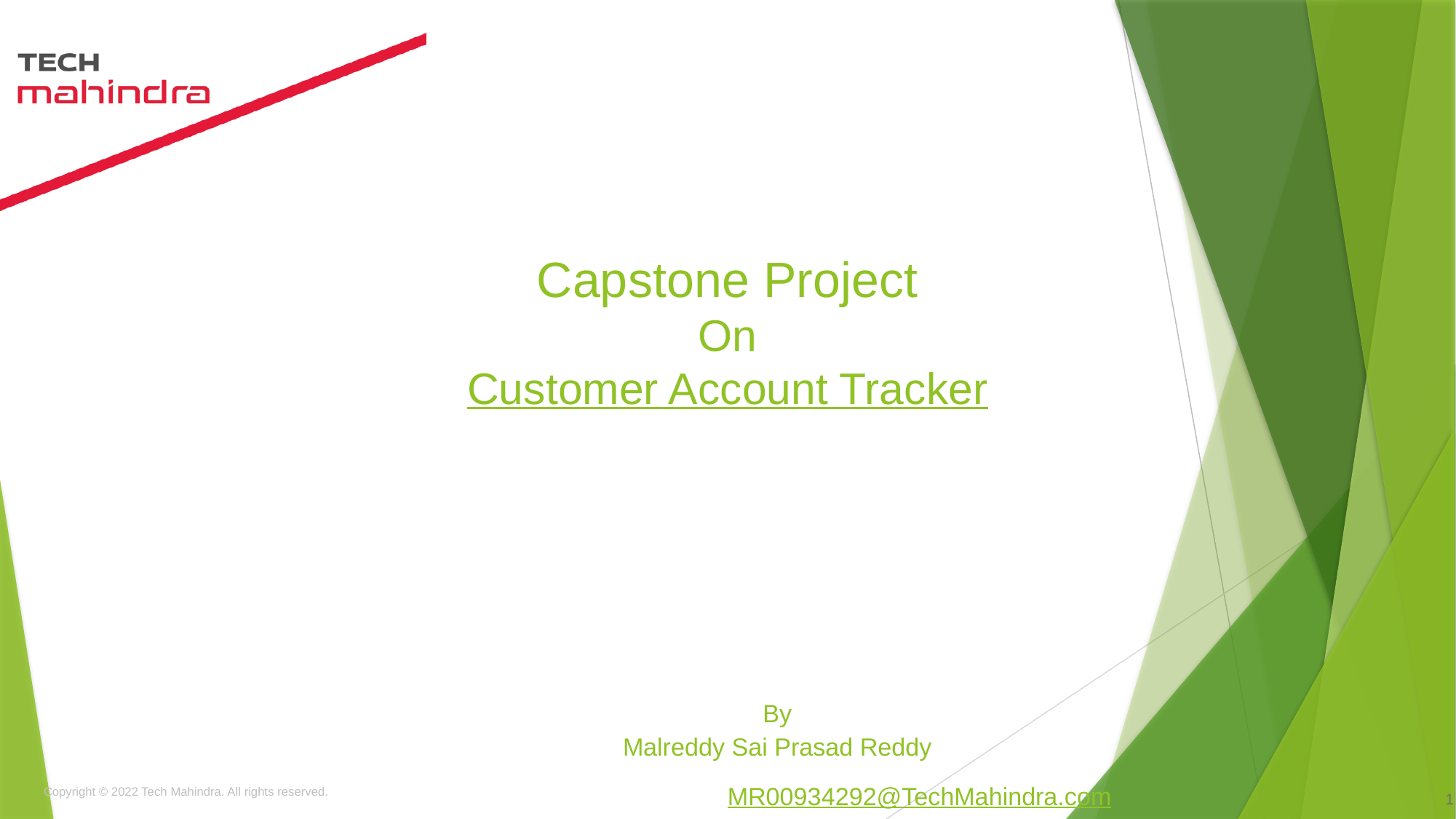

# Capstone Project On Customer Account Tracker By Malreddy Sai Prasad Reddy MR00934292@TechMahindra.com